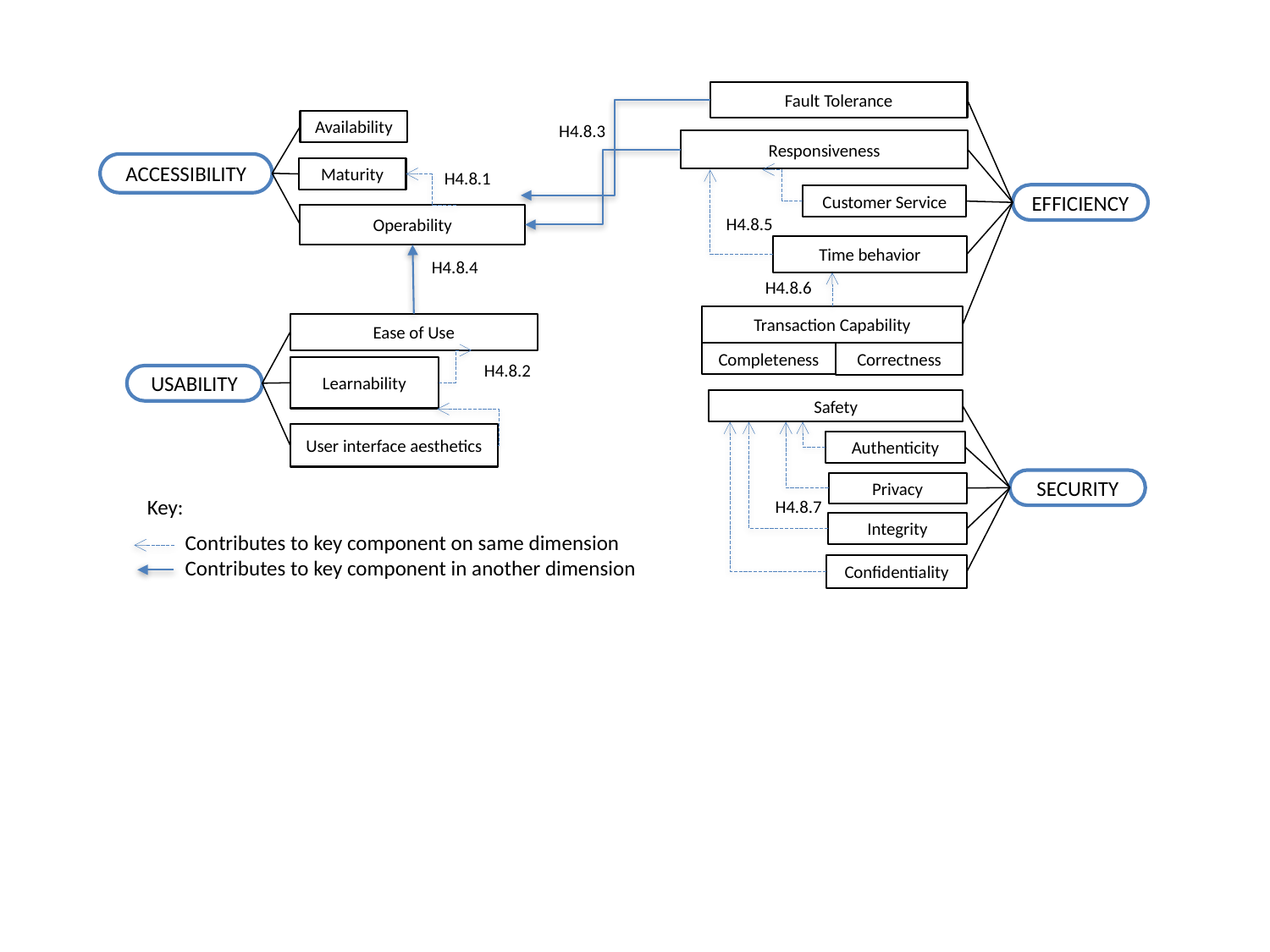

Fault Tolerance
Availability
H4.8.3
Responsiveness
ACCESSIBILITY
Maturity
H4.8.1
EFFICIENCY
Customer Service
Operability
H4.8.5
DIMENSIONS, COMPONENTS
AND RELATIONSHIPS
Time behavior
H4.8.4
H4.8.6
Transaction Capability
Completeness
Correctness
Ease of Use
H4.8.2
Learnability
USABILITY
Safety
User interface aesthetics
Authenticity
SECURITY
Privacy
Key:
H4.8.7
Integrity
Contributes to key component on same dimension
Contributes to key component in another dimension
Confidentiality